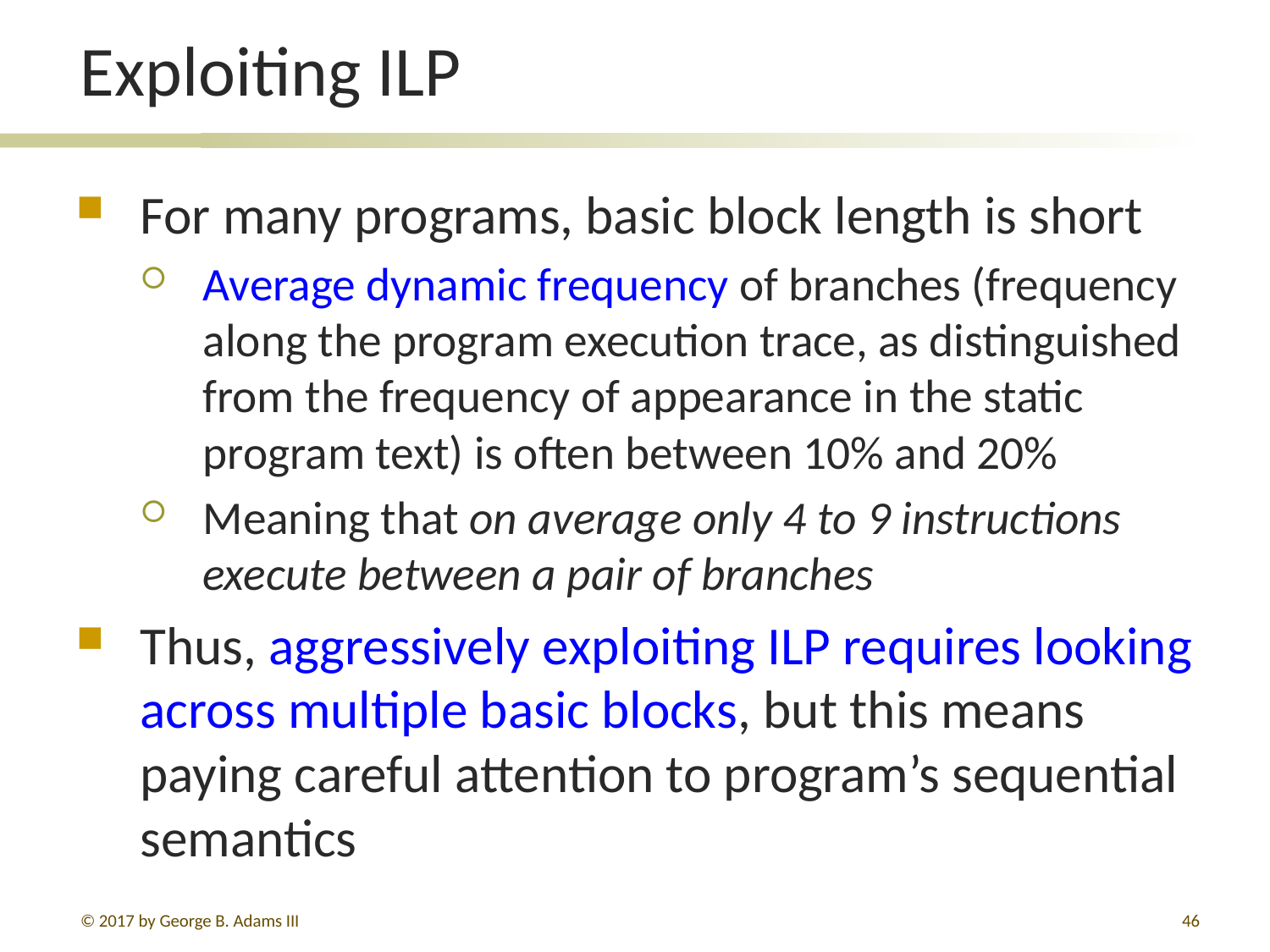

# Exploiting ILP
For many programs, basic block length is short
Average dynamic frequency of branches (frequency along the program execution trace, as distinguished from the frequency of appearance in the static program text) is often between 10% and 20%
Meaning that on average only 4 to 9 instructions execute between a pair of branches
Thus, aggressively exploiting ILP requires looking across multiple basic blocks, but this means paying careful attention to program’s sequential semantics
© 2017 by George B. Adams III
46